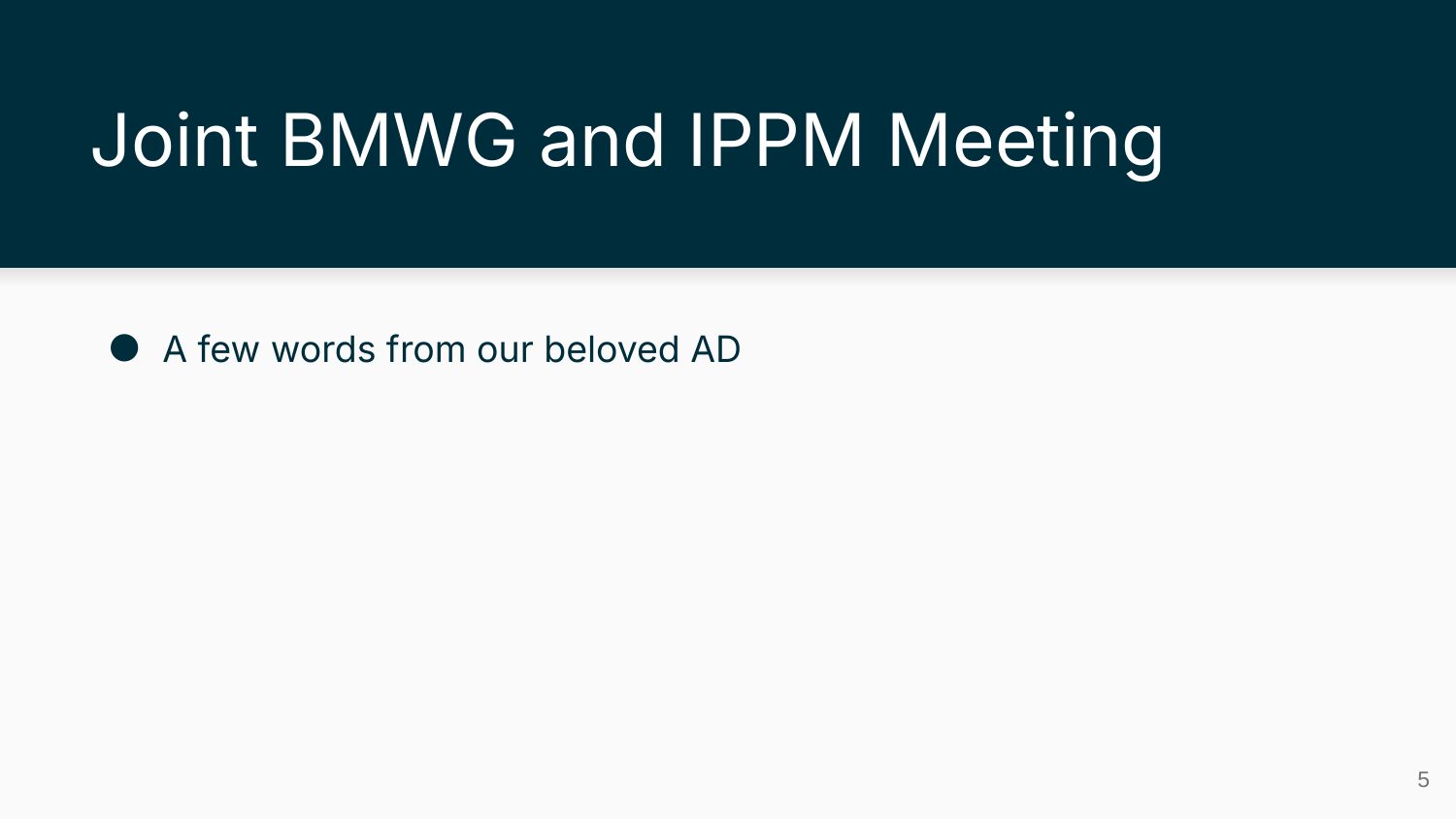

# Joint BMWG and IPPM Meeting
A few words from our beloved AD
5